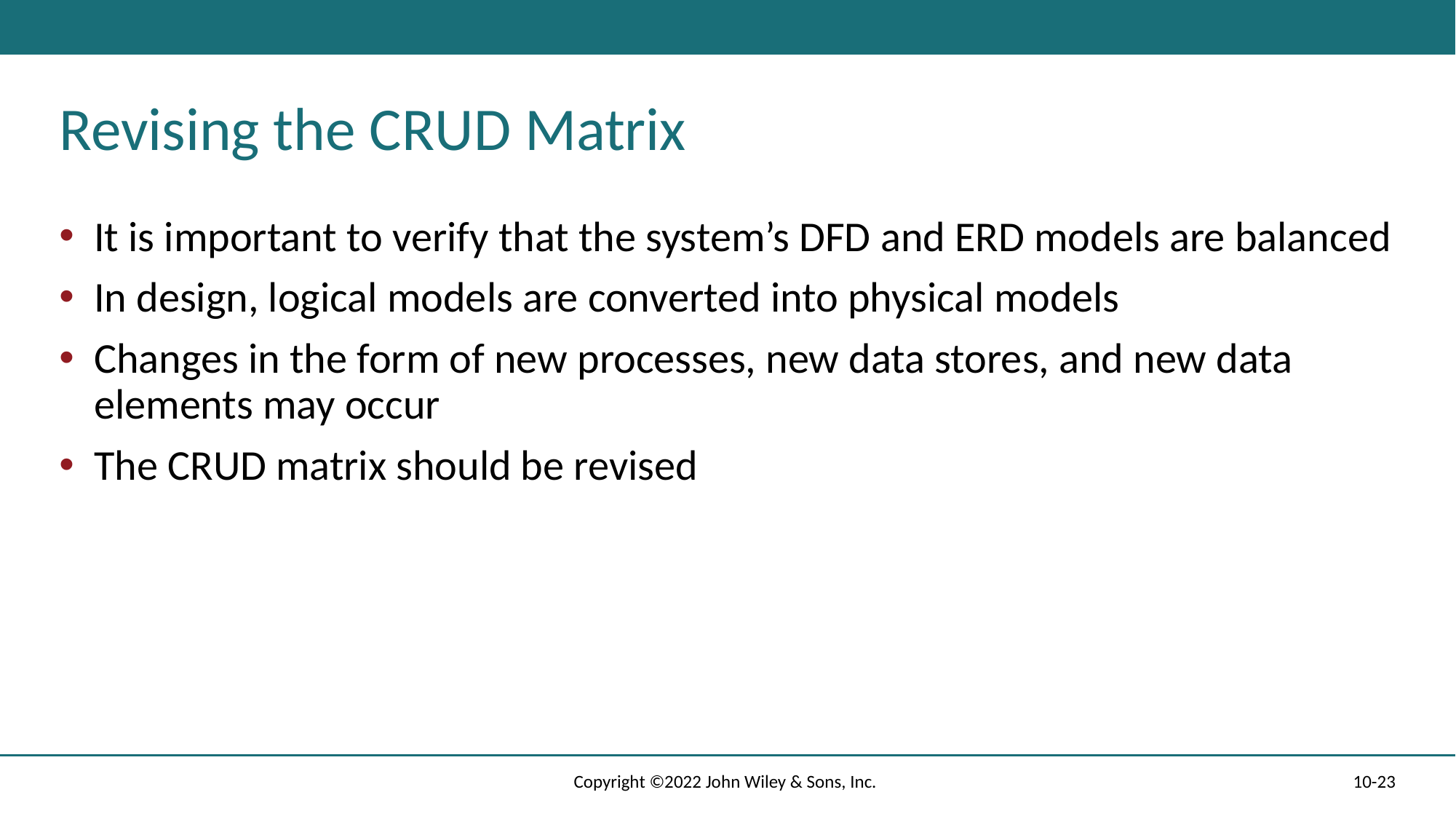

# Revising the CRUD Matrix
It is important to verify that the system’s DFD and ERD models are balanced
In design, logical models are converted into physical models
Changes in the form of new processes, new data stores, and new data elements may occur
The CRUD matrix should be revised
Copyright ©2022 John Wiley & Sons, Inc.
10-23